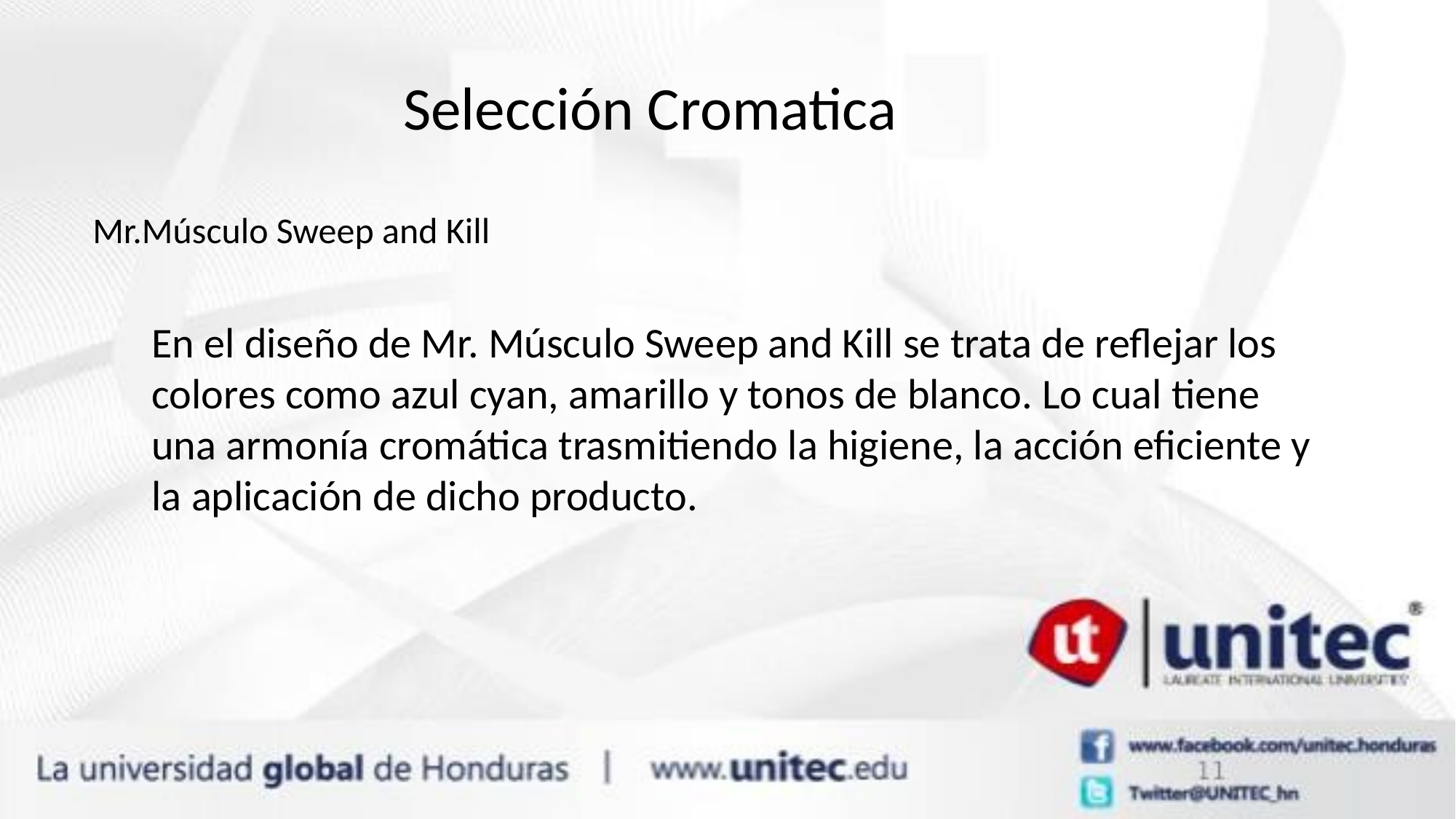

Selección Cromatica
Mr.Músculo Sweep and Kill
En el diseño de Mr. Músculo Sweep and Kill se trata de reflejar los colores como azul cyan, amarillo y tonos de blanco. Lo cual tiene una armonía cromática trasmitiendo la higiene, la acción eficiente y la aplicación de dicho producto.